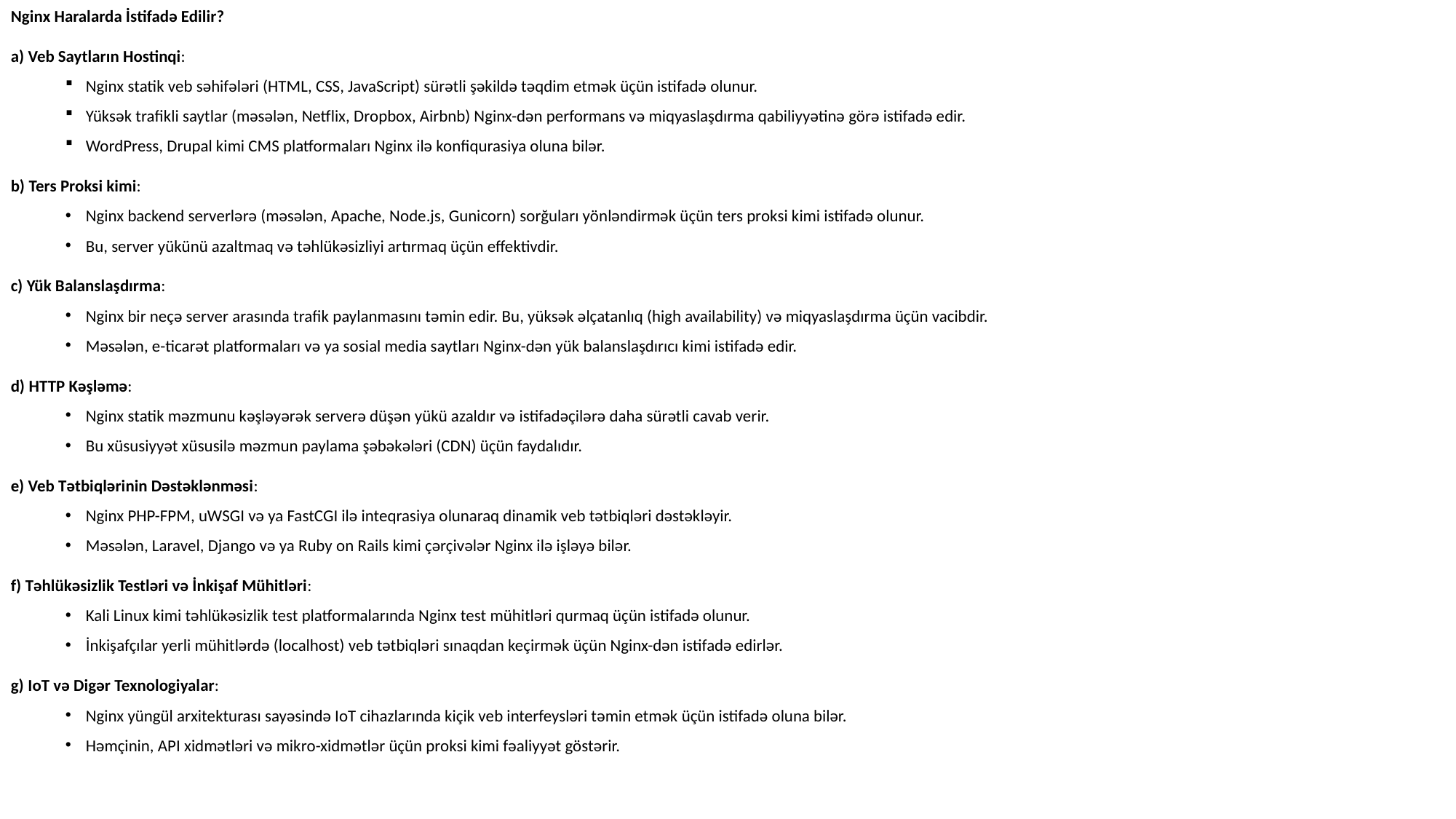

Nginx Haralarda İstifadə Edilir?

a) Veb Saytların Hostinqi:
Nginx statik veb səhifələri (HTML, CSS, JavaScript) sürətli şəkildə təqdim etmək üçün istifadə olunur.
Yüksək trafikli saytlar (məsələn, Netflix, Dropbox, Airbnb) Nginx-dən performans və miqyaslaşdırma qabiliyyətinə görə istifadə edir.
WordPress, Drupal kimi CMS platformaları Nginx ilə konfiqurasiya oluna bilər.

b) Ters Proksi kimi:
Nginx backend serverlərə (məsələn, Apache, Node.js, Gunicorn) sorğuları yönləndirmək üçün ters proksi kimi istifadə olunur.
Bu, server yükünü azaltmaq və təhlükəsizliyi artırmaq üçün effektivdir.

c) Yük Balanslaşdırma:
Nginx bir neçə server arasında trafik paylanmasını təmin edir. Bu, yüksək əlçatanlıq (high availability) və miqyaslaşdırma üçün vacibdir.
Məsələn, e-ticarət platformaları və ya sosial media saytları Nginx-dən yük balanslaşdırıcı kimi istifadə edir.

d) HTTP Kəşləmə:
Nginx statik məzmunu kəşləyərək serverə düşən yükü azaldır və istifadəçilərə daha sürətli cavab verir.
Bu xüsusiyyət xüsusilə məzmun paylama şəbəkələri (CDN) üçün faydalıdır.

e) Veb Tətbiqlərinin Dəstəklənməsi:
Nginx PHP-FPM, uWSGI və ya FastCGI ilə inteqrasiya olunaraq dinamik veb tətbiqləri dəstəkləyir.
Məsələn, Laravel, Django və ya Ruby on Rails kimi çərçivələr Nginx ilə işləyə bilər.

f) Təhlükəsizlik Testləri və İnkişaf Mühitləri:
Kali Linux kimi təhlükəsizlik test platformalarında Nginx test mühitləri qurmaq üçün istifadə olunur.
İnkişafçılar yerli mühitlərdə (localhost) veb tətbiqləri sınaqdan keçirmək üçün Nginx-dən istifadə edirlər.

g) IoT və Digər Texnologiyalar:
Nginx yüngül arxitekturası sayəsində IoT cihazlarında kiçik veb interfeysləri təmin etmək üçün istifadə oluna bilər.
Həmçinin, API xidmətləri və mikro-xidmətlər üçün proksi kimi fəaliyyət göstərir.